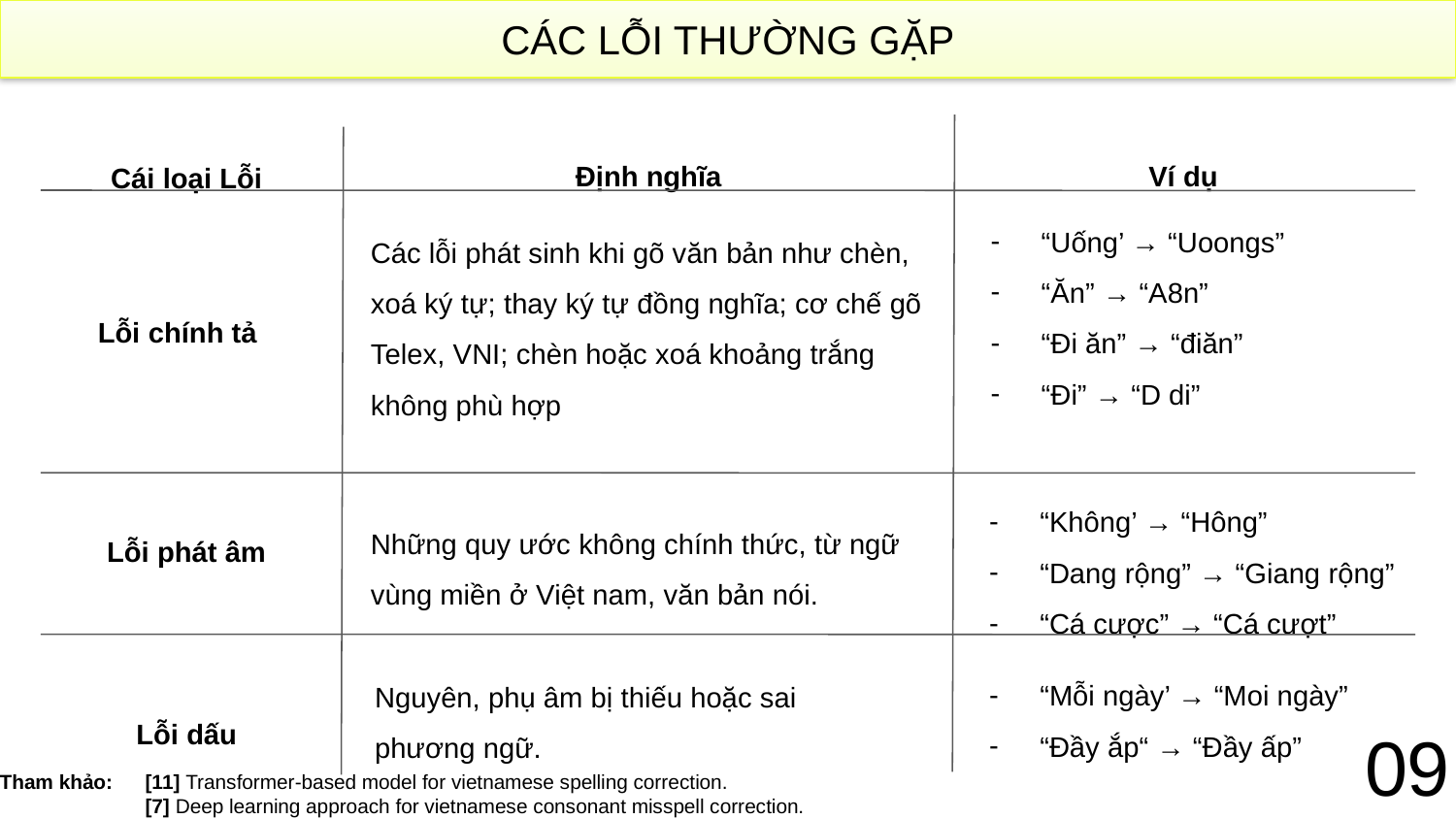

CÁC LỖI THƯỜNG GẶP

Định nghĩa
Ví dụ
Cái loại Lỗi
“Uống’ → “Uoongs”
“Ăn” → “A8n”
“Đi ăn” → “điăn”
“Đi” → “D di”
Các lỗi phát sinh khi gõ văn bản như chèn, xoá ký tự; thay ký tự đồng nghĩa; cơ chế gõ Telex, VNI; chèn hoặc xoá khoảng trắng không phù hợp
Lỗi chính tả
“Không’ → “Hông”
“Dang rộng” → “Giang rộng”
“Cá cược” → “Cá cượt”
Những quy ước không chính thức, từ ngữ vùng miền ở Việt nam, văn bản nói.
Lỗi phát âm
“Mỗi ngày’ → “Moi ngày”
“Đầy ắp“ → “Đầy ấp”
Nguyên, phụ âm bị thiếu hoặc sai phương ngữ.
Lỗi dấu
09
Tham khảo:	[11] Transformer-based model for vietnamese spelling correction.
	[7] Deep learning approach for vietnamese consonant misspell correction.